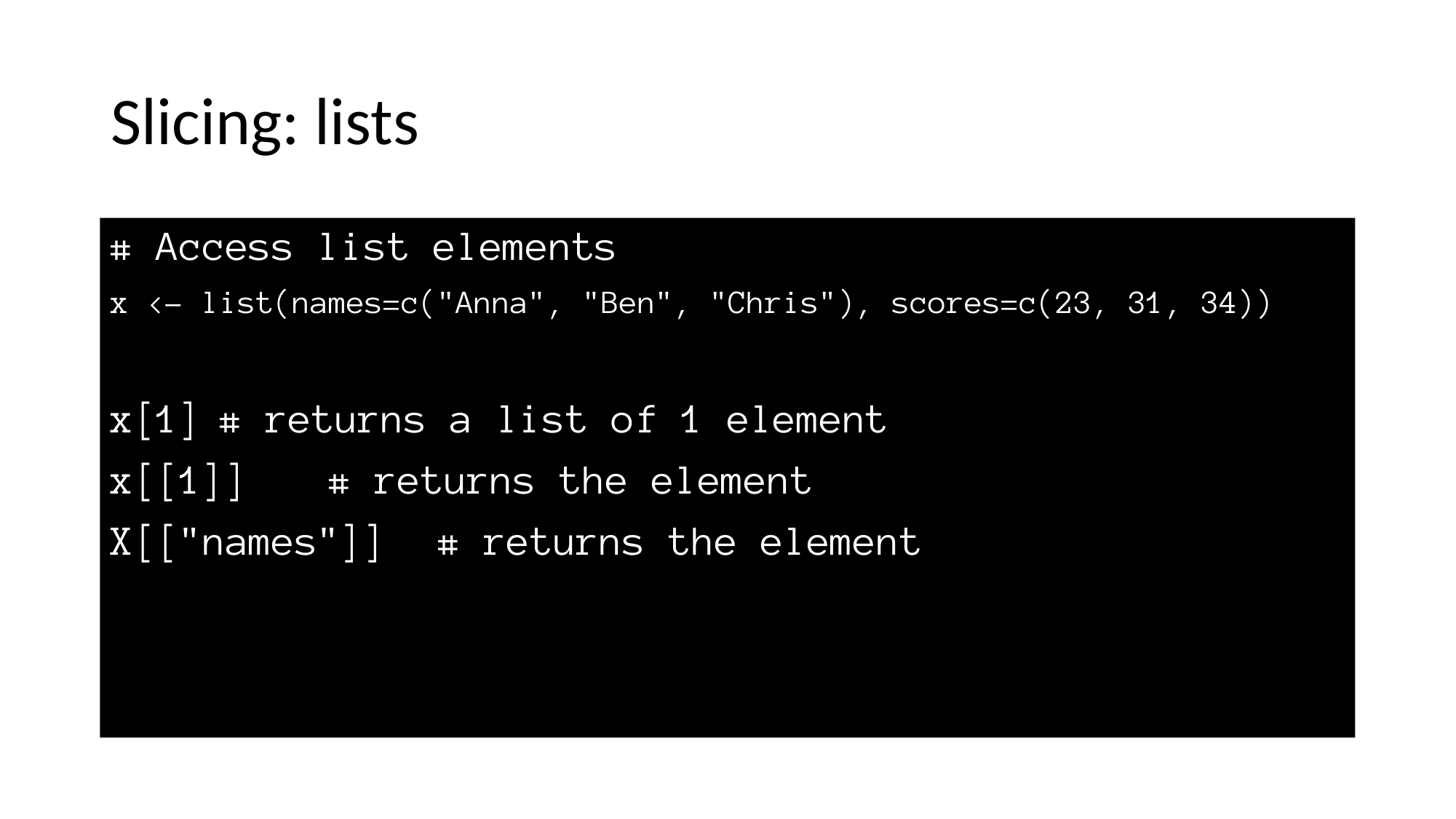

# Slicing: lists
# Access list elements
x <- list(names=c("Anna", "Ben", "Chris"), scores=c(23, 31, 34))

x[1]	# returns a list of 1 element
x[[1]]	# returns the element
X[["names"]]	# returns the element